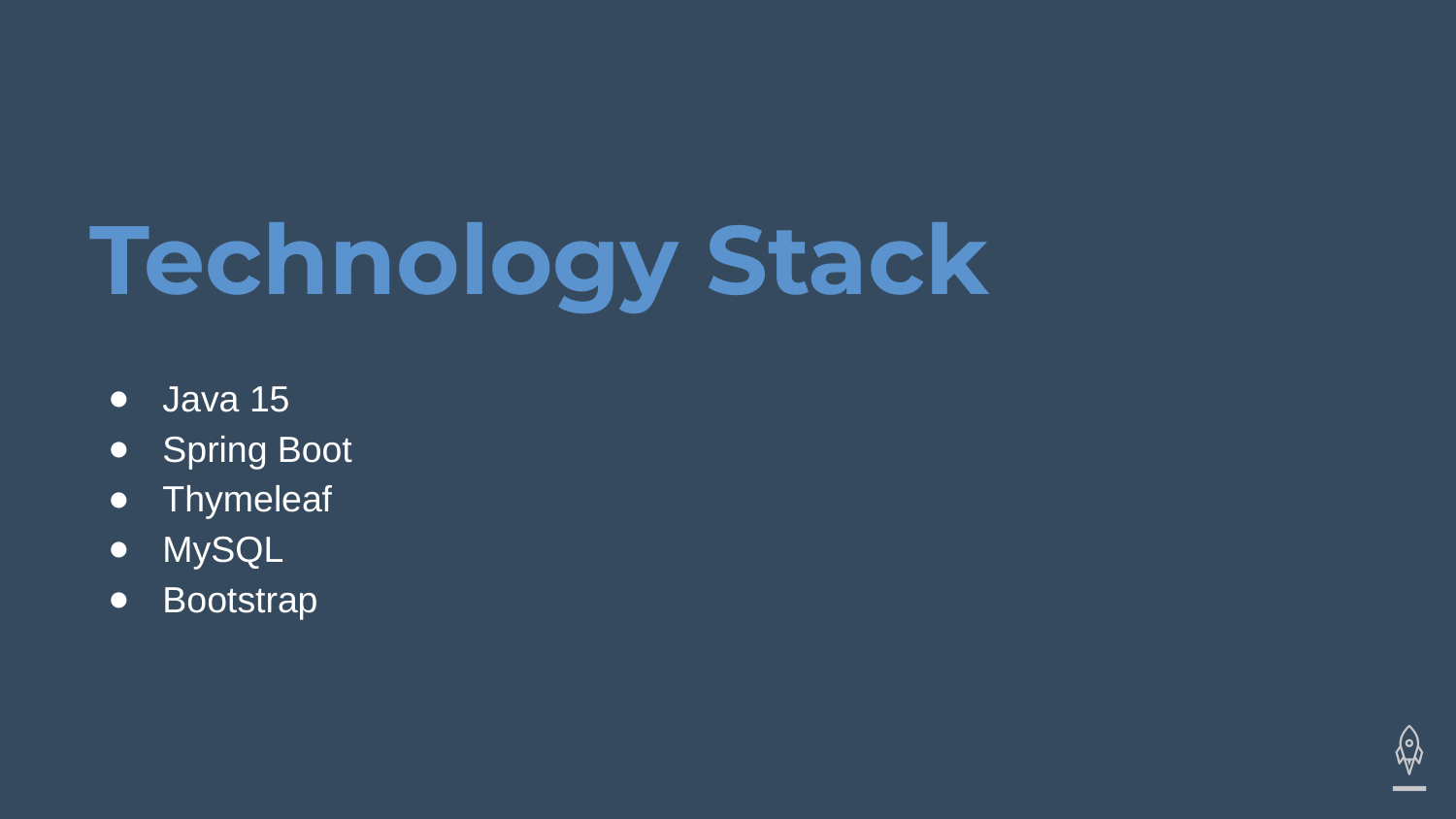

# Technology Stack
Java 15
Spring Boot
Thymeleaf
MySQL
Bootstrap